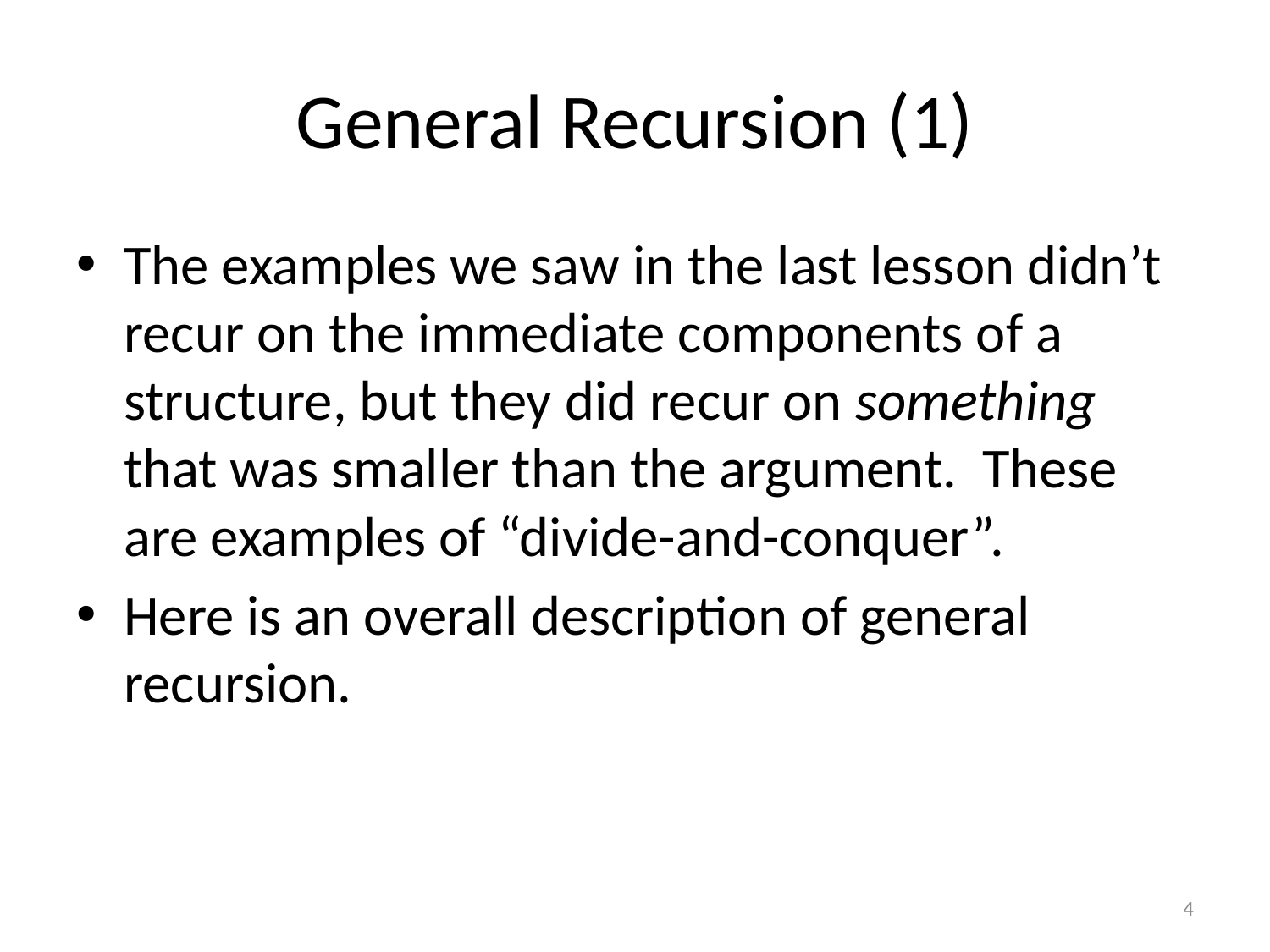

# General Recursion (1)
The examples we saw in the last lesson didn’t recur on the immediate components of a structure, but they did recur on something that was smaller than the argument.  These are examples of “divide-and-conquer”.
Here is an overall description of general recursion.

4